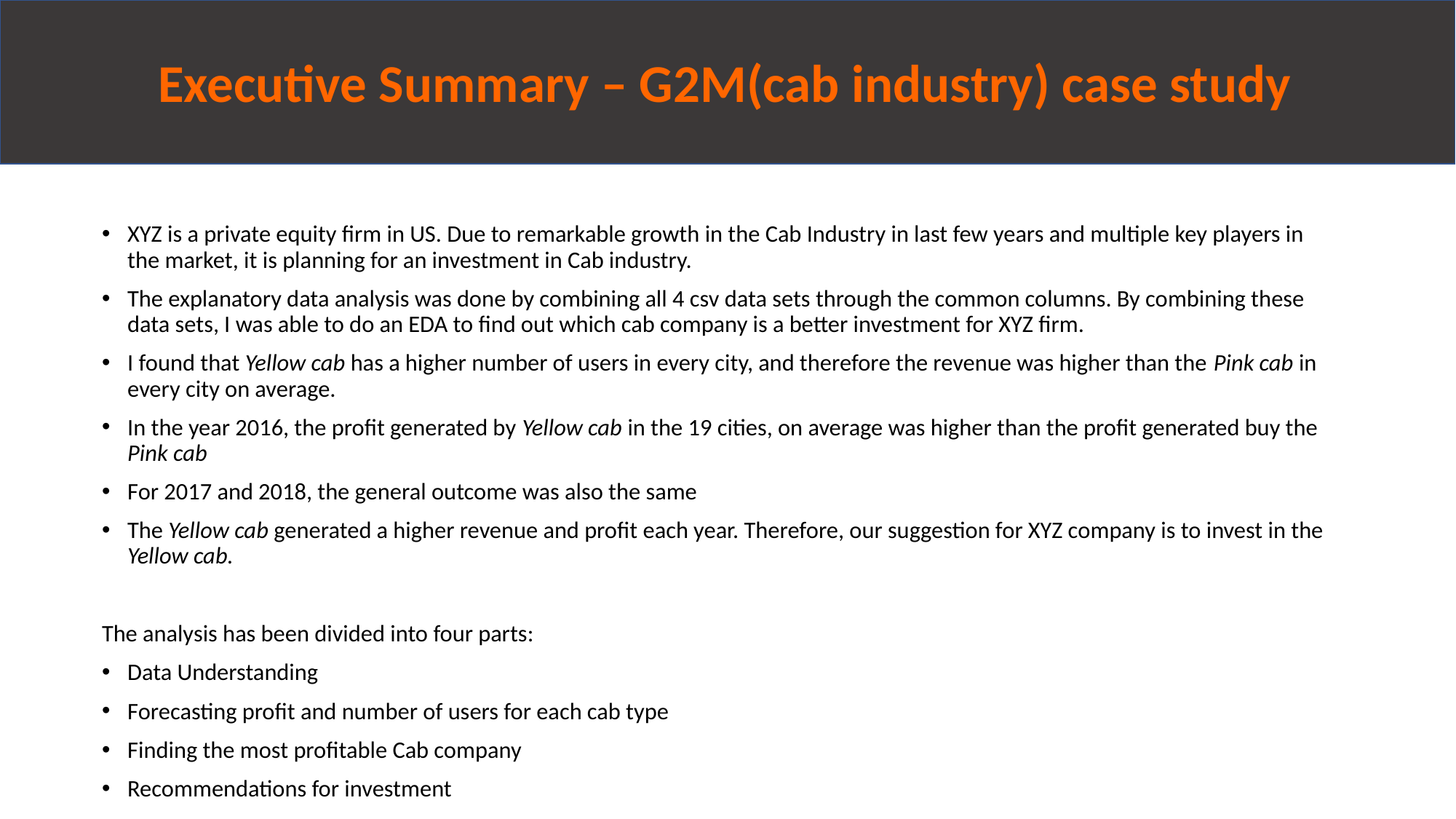

# Executive Summary – G2M(cab industry) case study
XYZ is a private equity firm in US. Due to remarkable growth in the Cab Industry in last few years and multiple key players in the market, it is planning for an investment in Cab industry.
The explanatory data analysis was done by combining all 4 csv data sets through the common columns. By combining these data sets, I was able to do an EDA to find out which cab company is a better investment for XYZ firm.
I found that Yellow cab has a higher number of users in every city, and therefore the revenue was higher than the Pink cab in every city on average.
In the year 2016, the profit generated by Yellow cab in the 19 cities, on average was higher than the profit generated buy the Pink cab
For 2017 and 2018, the general outcome was also the same
The Yellow cab generated a higher revenue and profit each year. Therefore, our suggestion for XYZ company is to invest in the Yellow cab.

The analysis has been divided into four parts:
Data Understanding
Forecasting profit and number of users for each cab type
Finding the most profitable Cab company
Recommendations for investment